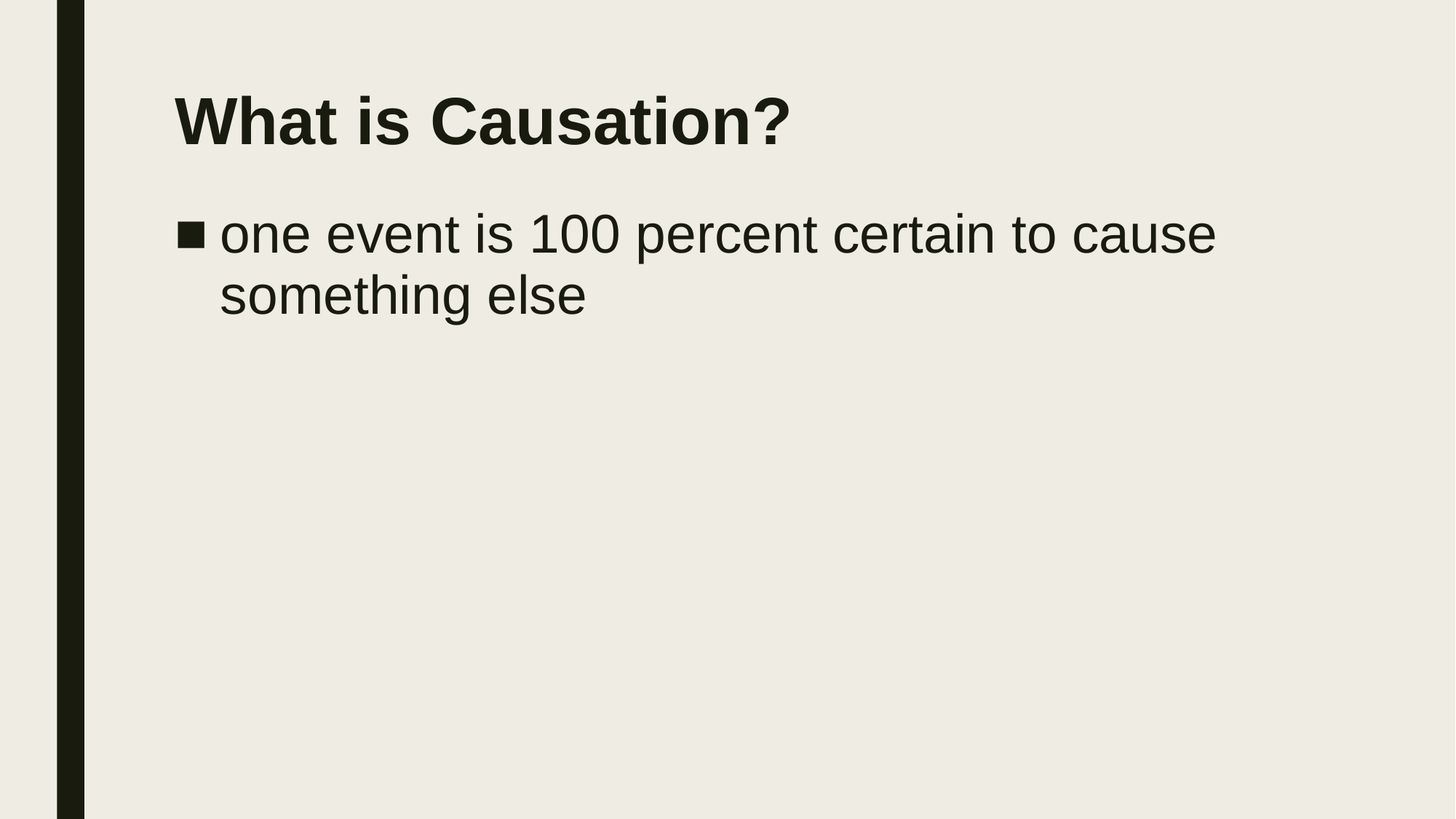

# What is Causation?
one event is 100 percent certain to cause something else